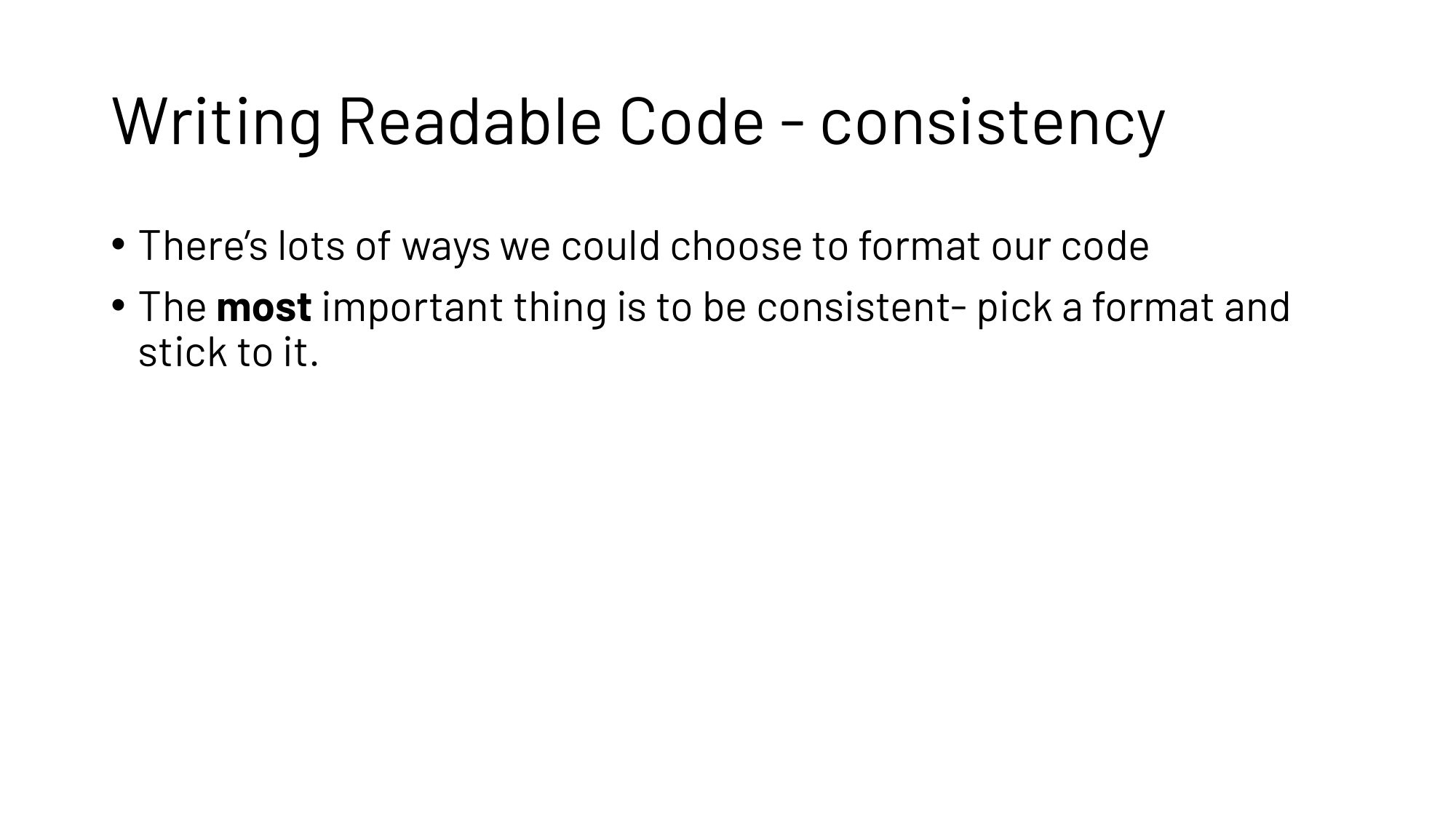

# Writing Readable Code - consistency
There’s lots of ways we could choose to format our code
The most important thing is to be consistent- pick a format and stick to it.